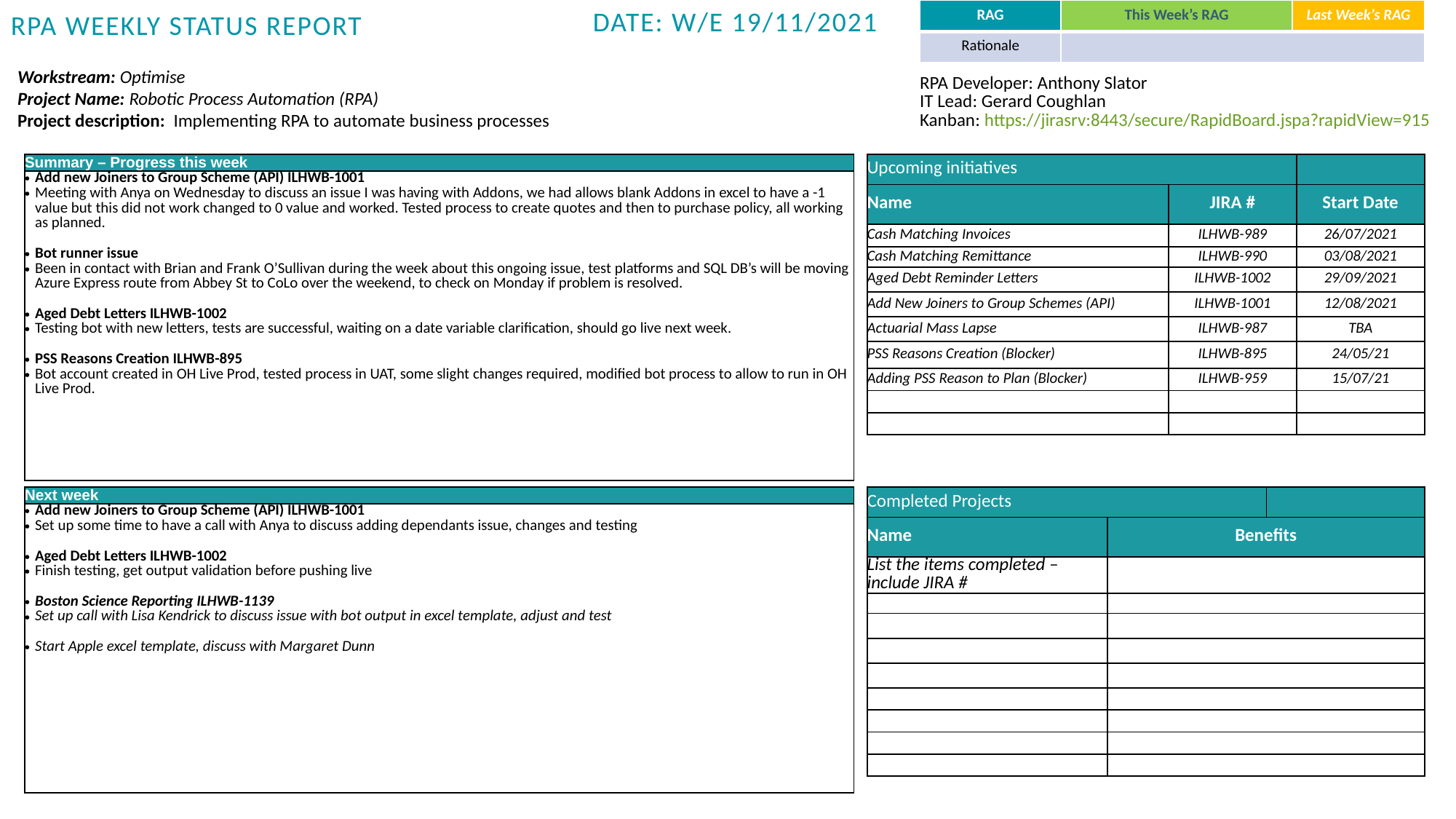

| RAG | This Week’s RAG | Last Week’s RAG |
| --- | --- | --- |
| Rationale |  |  |
Date: w/e 19/11/2021
RPA Weekly Status report
Workstream: Optimise
Project Name: Robotic Process Automation (RPA)
Project description:  Implementing RPA to automate business processes
| RPA Developer: Anthony Slator IT Lead: Gerard Coughlan Kanban: https://jirasrv:8443/secure/RapidBoard.jspa?rapidView=915 |
| --- |
| Summary – Progress this week |
| --- |
| Add new Joiners to Group Scheme (API) ILHWB-1001 Meeting with Anya on Wednesday to discuss an issue I was having with Addons, we had allows blank Addons in excel to have a -1 value but this did not work changed to 0 value and worked. Tested process to create quotes and then to purchase policy, all working as planned. Bot runner issue Been in contact with Brian and Frank O’Sullivan during the week about this ongoing issue, test platforms and SQL DB’s will be moving Azure Express route from Abbey St to CoLo over the weekend, to check on Monday if problem is resolved. Aged Debt Letters ILHWB-1002 Testing bot with new letters, tests are successful, waiting on a date variable clarification, should go live next week. PSS Reasons Creation ILHWB-895 Bot account created in OH Live Prod, tested process in UAT, some slight changes required, modified bot process to allow to run in OH Live Prod. |
| Upcoming initiatives |  |  |
| --- | --- | --- |
| Name | JIRA # | Start Date |
| Cash Matching Invoices | ILHWB-989 | 26/07/2021 |
| Cash Matching Remittance | ILHWB-990 | 03/08/2021 |
| Aged Debt Reminder Letters | ILHWB-1002 | 29/09/2021 |
| Add New Joiners to Group Schemes (API) | ILHWB-1001 | 12/08/2021 |
| Actuarial Mass Lapse | ILHWB-987 | TBA |
| PSS Reasons Creation (Blocker) | ILHWB-895 | 24/05/21 |
| Adding PSS Reason to Plan (Blocker) | ILHWB-959 | 15/07/21 |
|  |  |  |
|  |  |  |
| Next week |
| --- |
| Add new Joiners to Group Scheme (API) ILHWB-1001 Set up some time to have a call with Anya to discuss adding dependants issue, changes and testing Aged Debt Letters ILHWB-1002 Finish testing, get output validation before pushing live Boston Science Reporting ILHWB-1139 Set up call with Lisa Kendrick to discuss issue with bot output in excel template, adjust and test Start Apple excel template, discuss with Margaret Dunn |
| Completed Projects |  |  |
| --- | --- | --- |
| Name | Benefits | Benefits |
| List the items completed – include JIRA # |  |  |
|  |  |  |
|  |  |  |
|  |  |  |
|  |  |  |
|  |  |  |
|  |  |  |
|  |  |  |
|  |  |  |